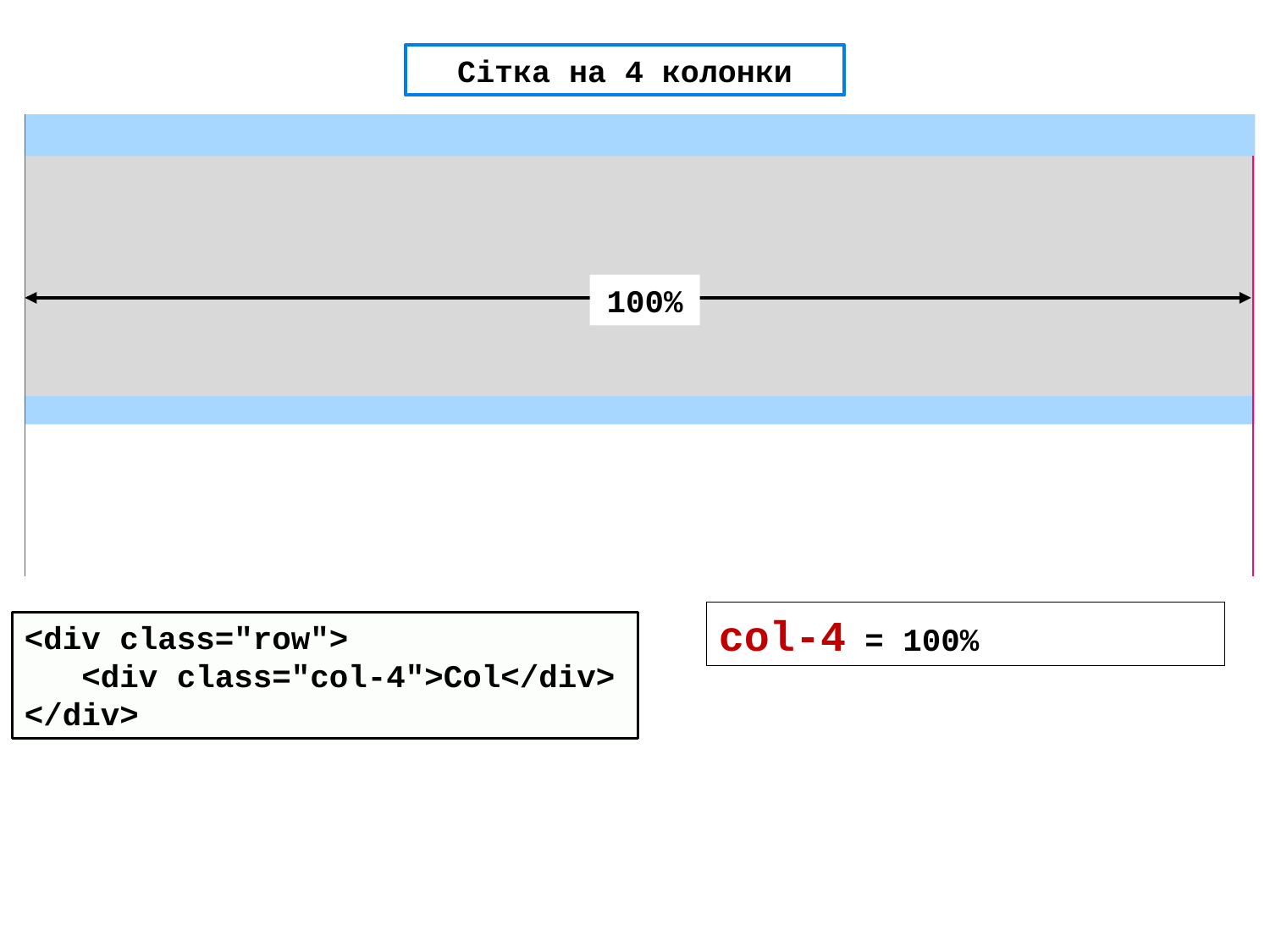

Сітка на 4 колонки

100%
col-4 = 100%
<div class="row">
   <div class="col-4">Col</div>
</div>